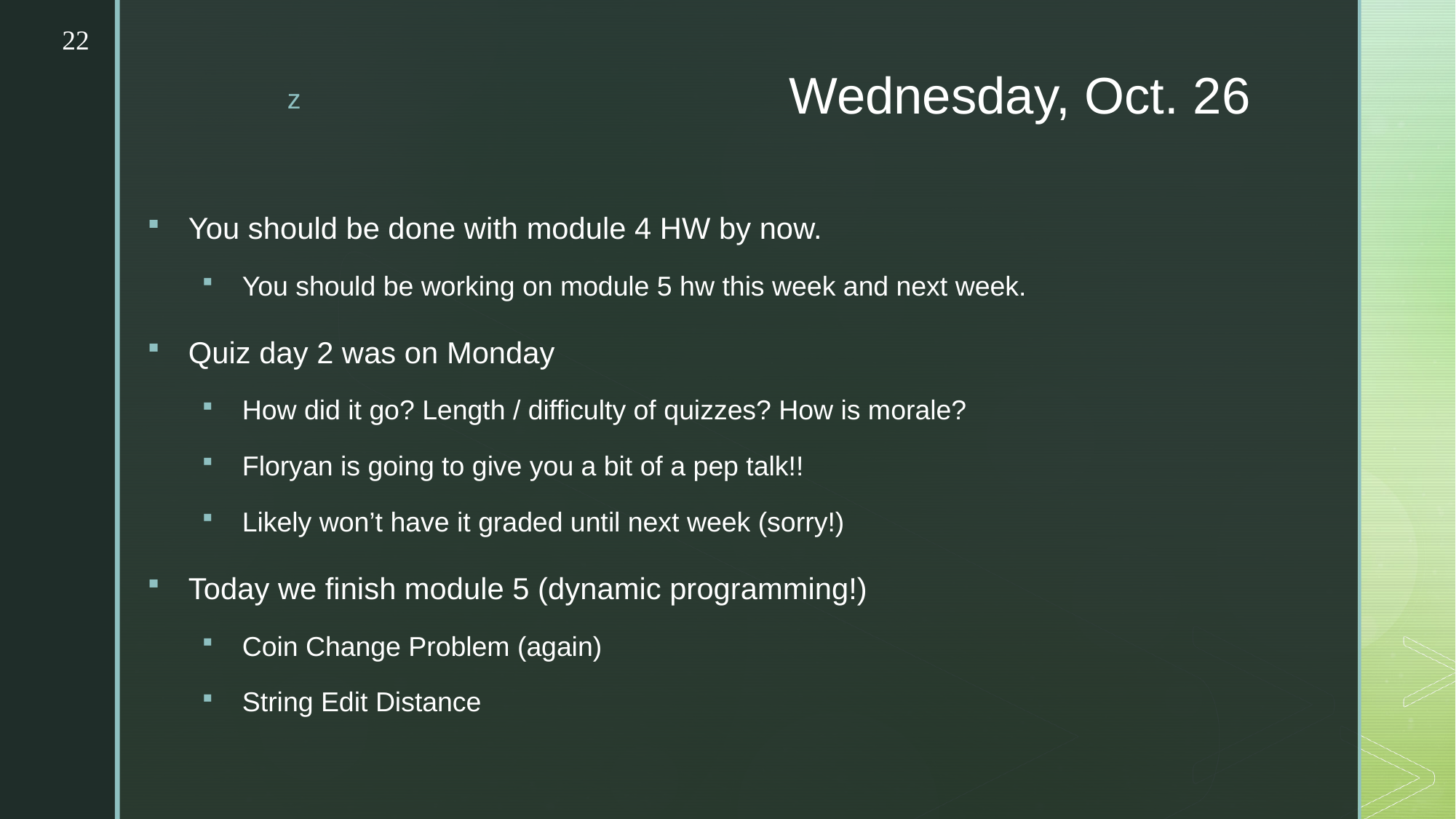

22
# Wednesday, Oct. 26
You should be done with module 4 HW by now.
You should be working on module 5 hw this week and next week.
Quiz day 2 was on Monday
How did it go? Length / difficulty of quizzes? How is morale?
Floryan is going to give you a bit of a pep talk!!
Likely won’t have it graded until next week (sorry!)
Today we finish module 5 (dynamic programming!)
Coin Change Problem (again)
String Edit Distance